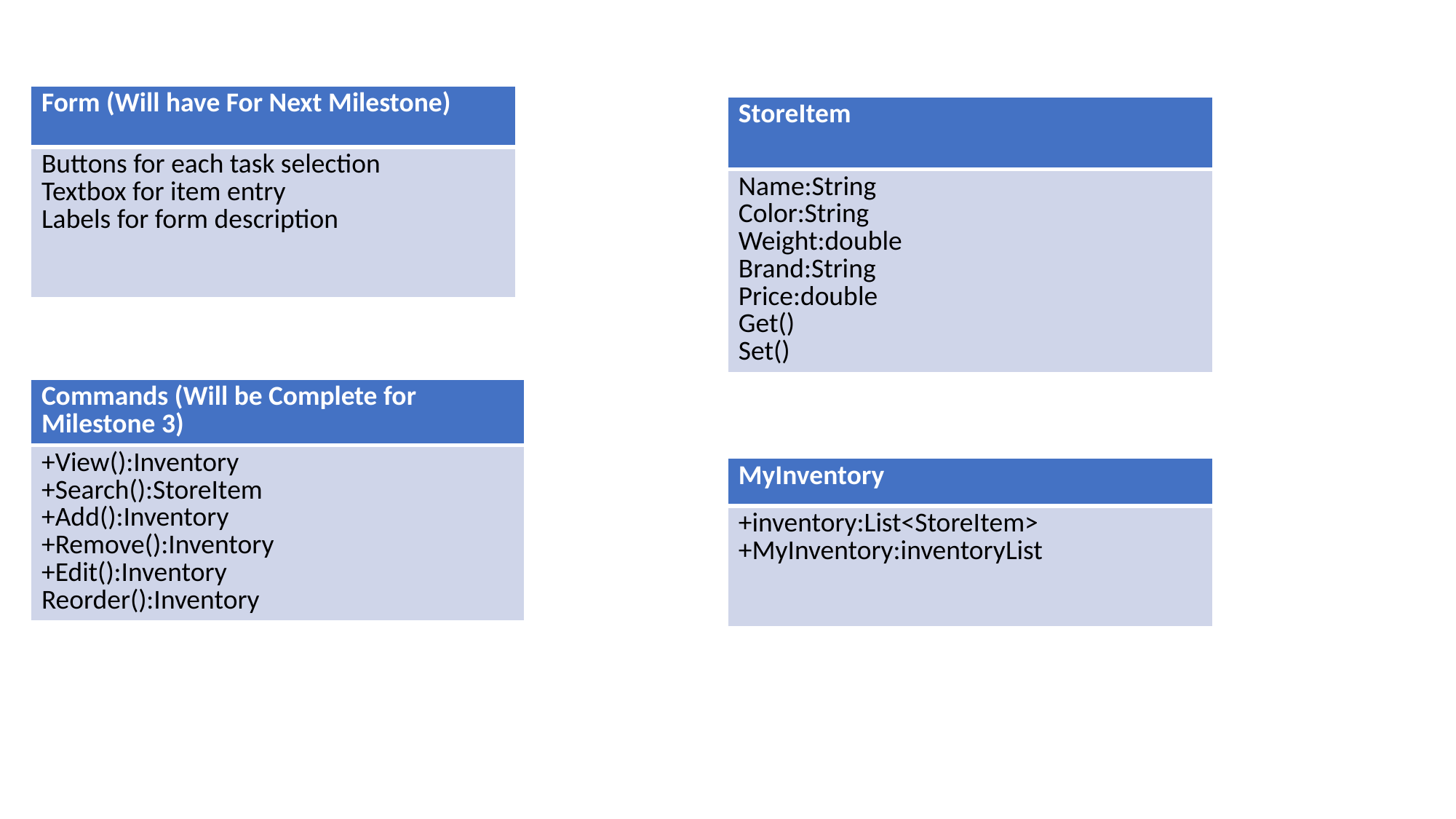

| Form (Will have For Next Milestone) |
| --- |
| Buttons for each task selection Textbox for item entry Labels for form description |
| StoreItem |
| --- |
| Name:String Color:String Weight:double Brand:String Price:double Get() Set() |
| Commands (Will be Complete for Milestone 3) |
| --- |
| +View():Inventory +Search():StoreItem +Add():Inventory +Remove():Inventory +Edit():Inventory Reorder():Inventory |
| MyInventory |
| --- |
| +inventory:List<StoreItem> +MyInventory:inventoryList |